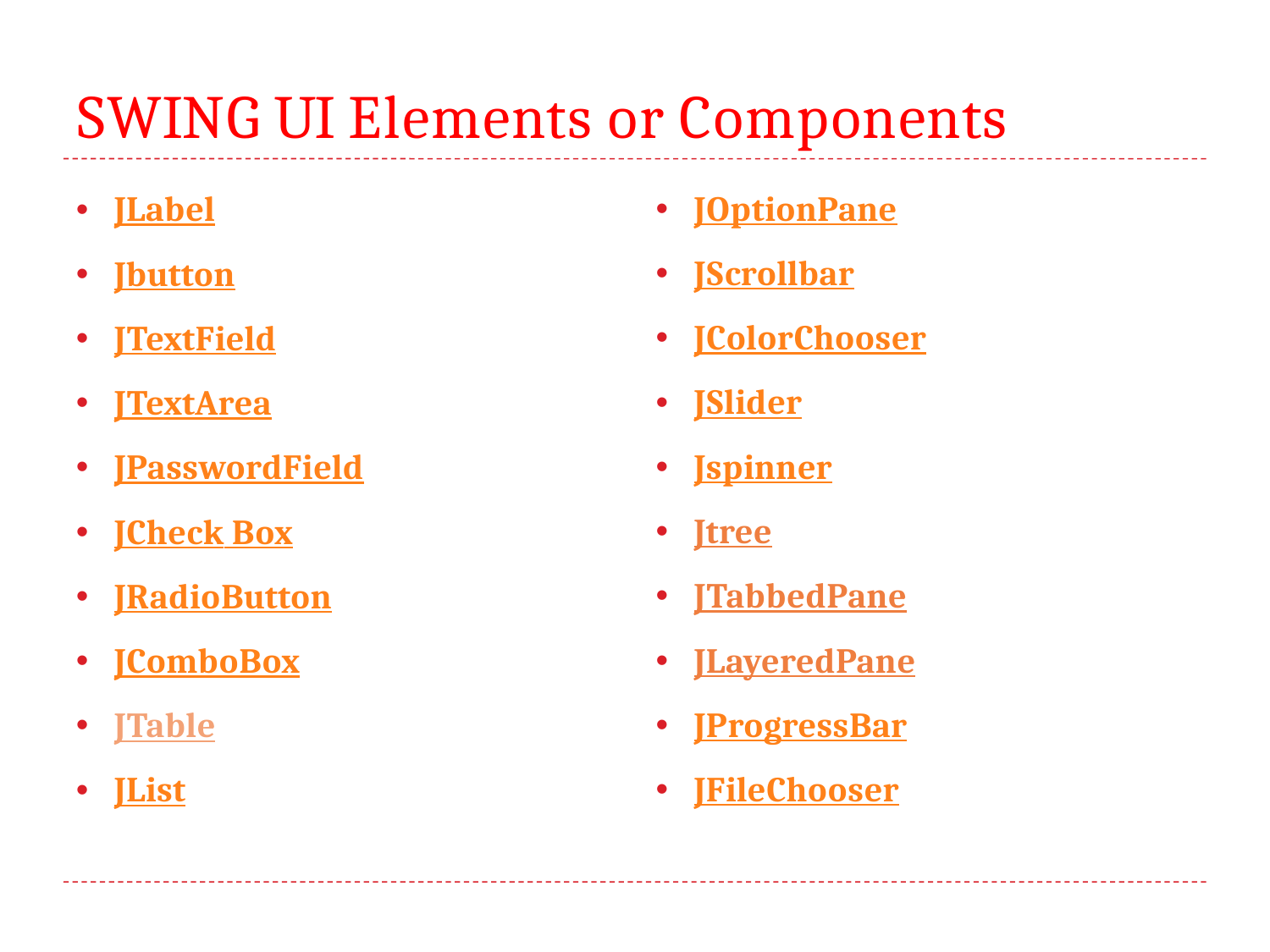

# SWING UI Elements or Components
JOptionPane
JScrollbar
JColorChooser
JSlider
Jspinner
Jtree
JTabbedPane
JLayeredPane
JProgressBar
JFileChooser

JLabel
Jbutton
JTextField
JTextArea
JPasswordField
JCheck Box
JRadioButton
JComboBox
JTable
JList